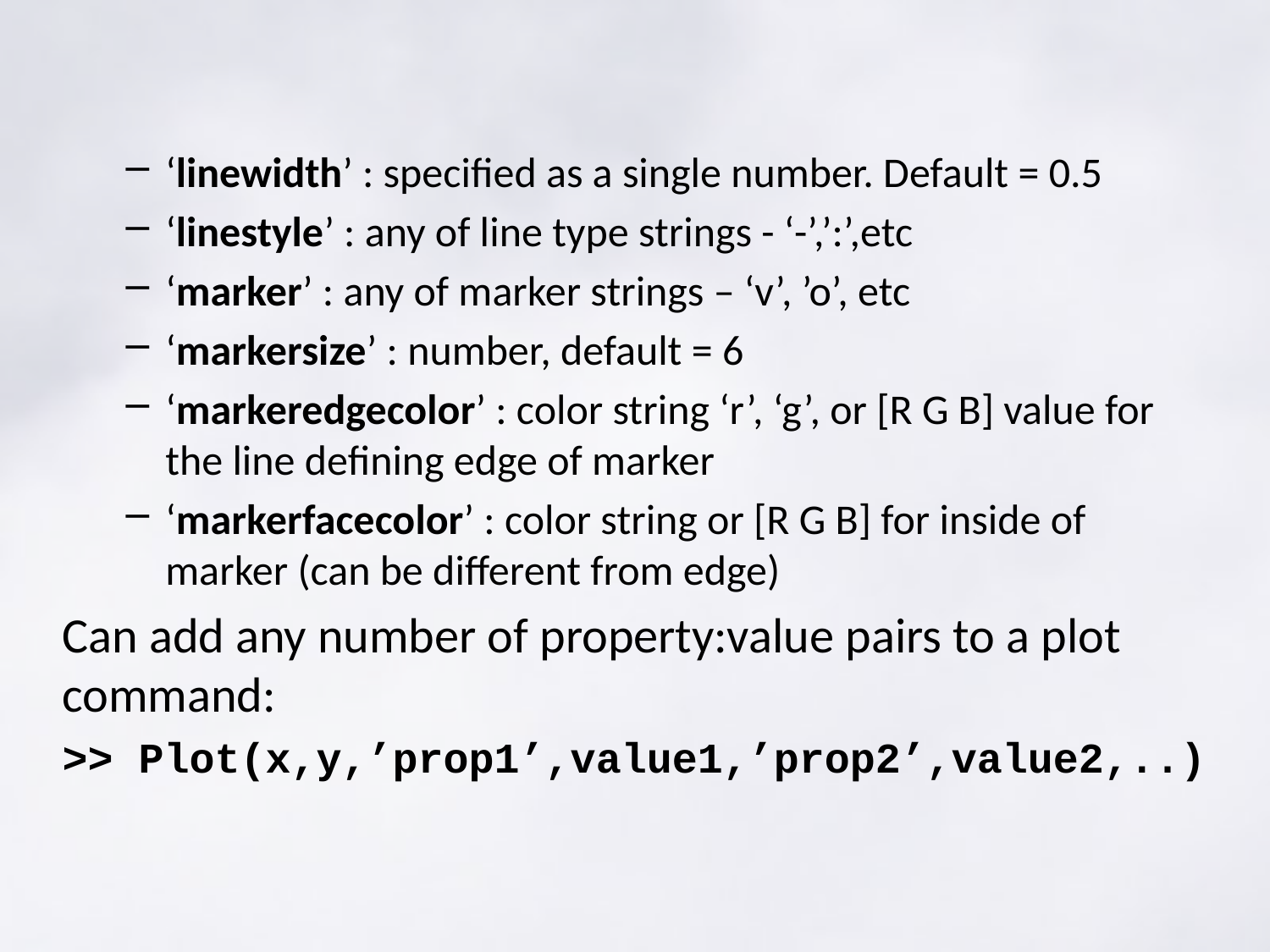

#
‘linewidth’ : specified as a single number. Default = 0.5
‘linestyle’ : any of line type strings - ‘-’,’:’,etc
‘marker’ : any of marker strings – ‘v’, ’o’, etc
‘markersize’ : number, default = 6
‘markeredgecolor’ : color string ‘r’, ‘g’, or [R G B] value for the line defining edge of marker
‘markerfacecolor’ : color string or [R G B] for inside of marker (can be different from edge)
Can add any number of property:value pairs to a plot command:
>> Plot(x,y,’prop1’,value1,’prop2’,value2,..)